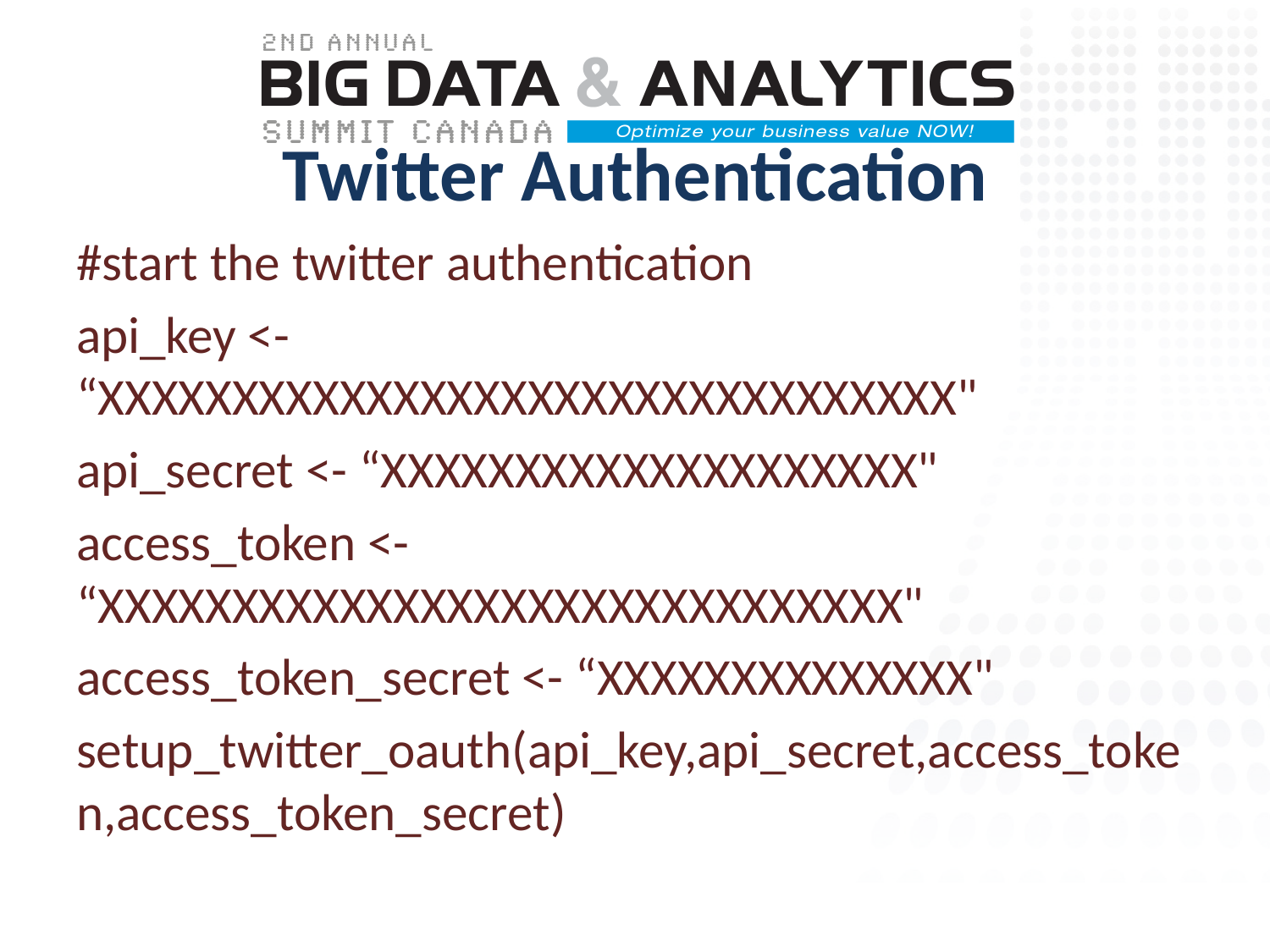

# Twitter Authentication
#start the twitter authentication
api_key <- “XXXXXXXXXXXXXXXXXXXXXXXXXXXXXXXX"
api_secret <- “XXXXXXXXXXXXXXXXXXXX"
access_token <- “XXXXXXXXXXXXXXXXXXXXXXXXXXXXXX"
access_token_secret <- “XXXXXXXXXXXXXX"
setup_twitter_oauth(api_key,api_secret,access_token,access_token_secret)